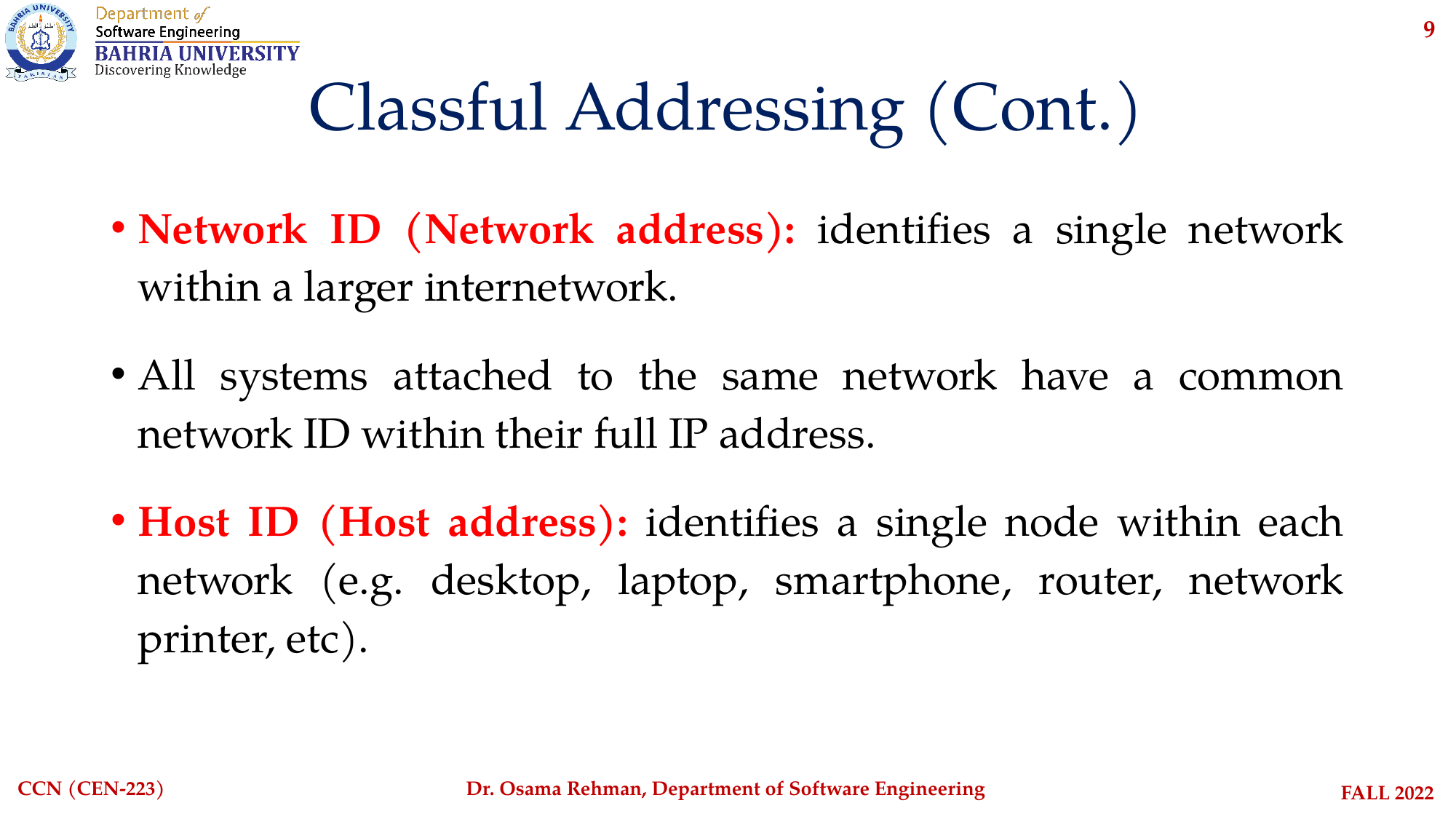

9
# Classful Addressing (Cont.)
Network ID (Network address): identifies a single network within a larger internetwork.
All systems attached to the same network have a common network ID within their full IP address.
Host ID (Host address): identifies a single node within each network (e.g. desktop, laptop, smartphone, router, network printer, etc).
CCN (CEN-223)
Dr. Osama Rehman, Department of Software Engineering